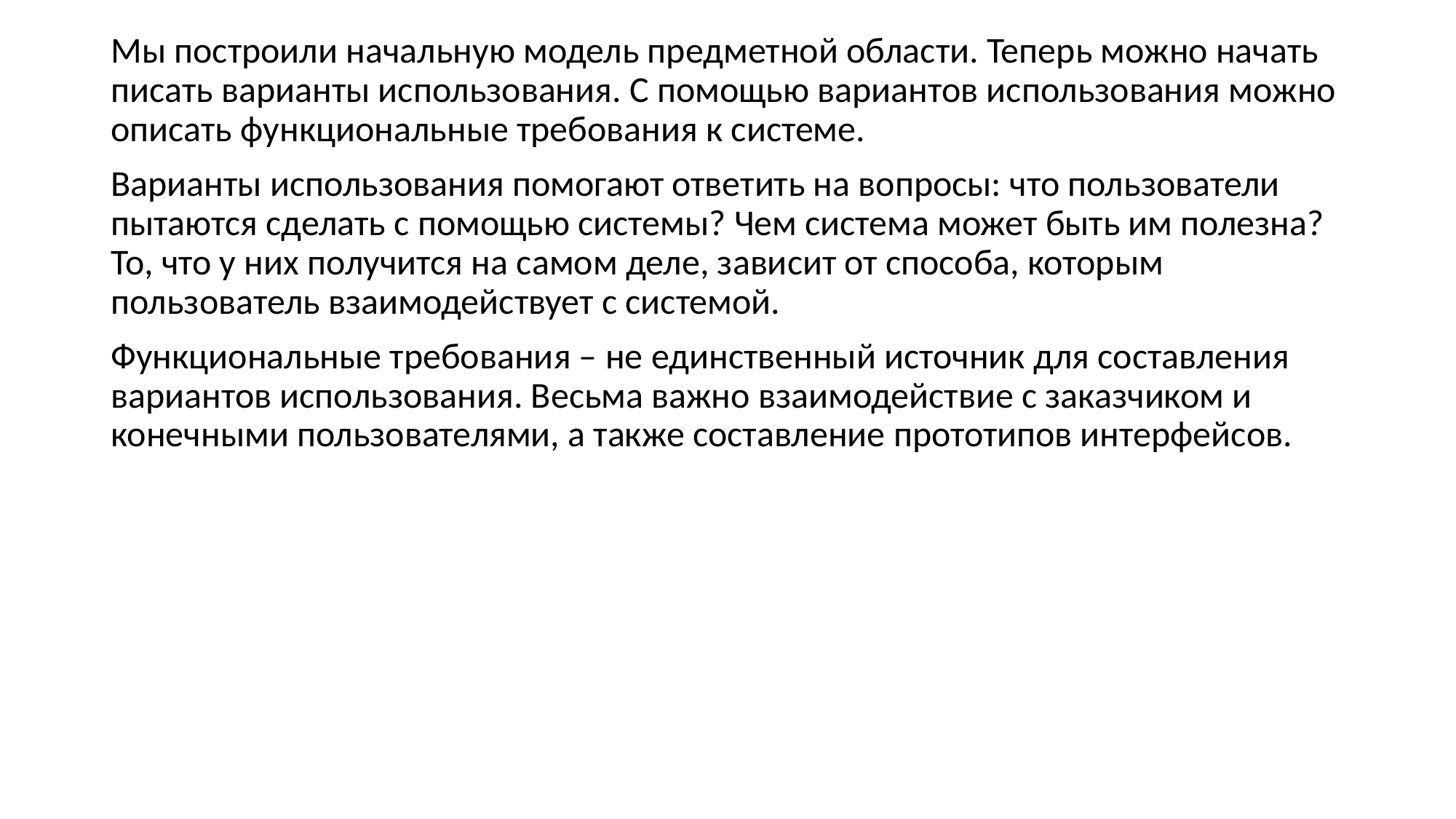

Мы построили начальную модель предметной области. Теперь можно начать писать варианты использования. С помощью вариантов использования можно описать функциональные требования к системе.
Варианты использования помогают ответить на вопросы: что пользователи пытаются сделать с помощью системы? Чем система может быть им полезна? То, что у них получится на самом деле, зависит от способа, которым пользователь взаимодействует с системой.
Функциональные требования – не единственный источник для составления вариантов использования. Весьма важно взаимодействие с заказчиком и конечными пользователями, а также составление прототипов интерфейсов.